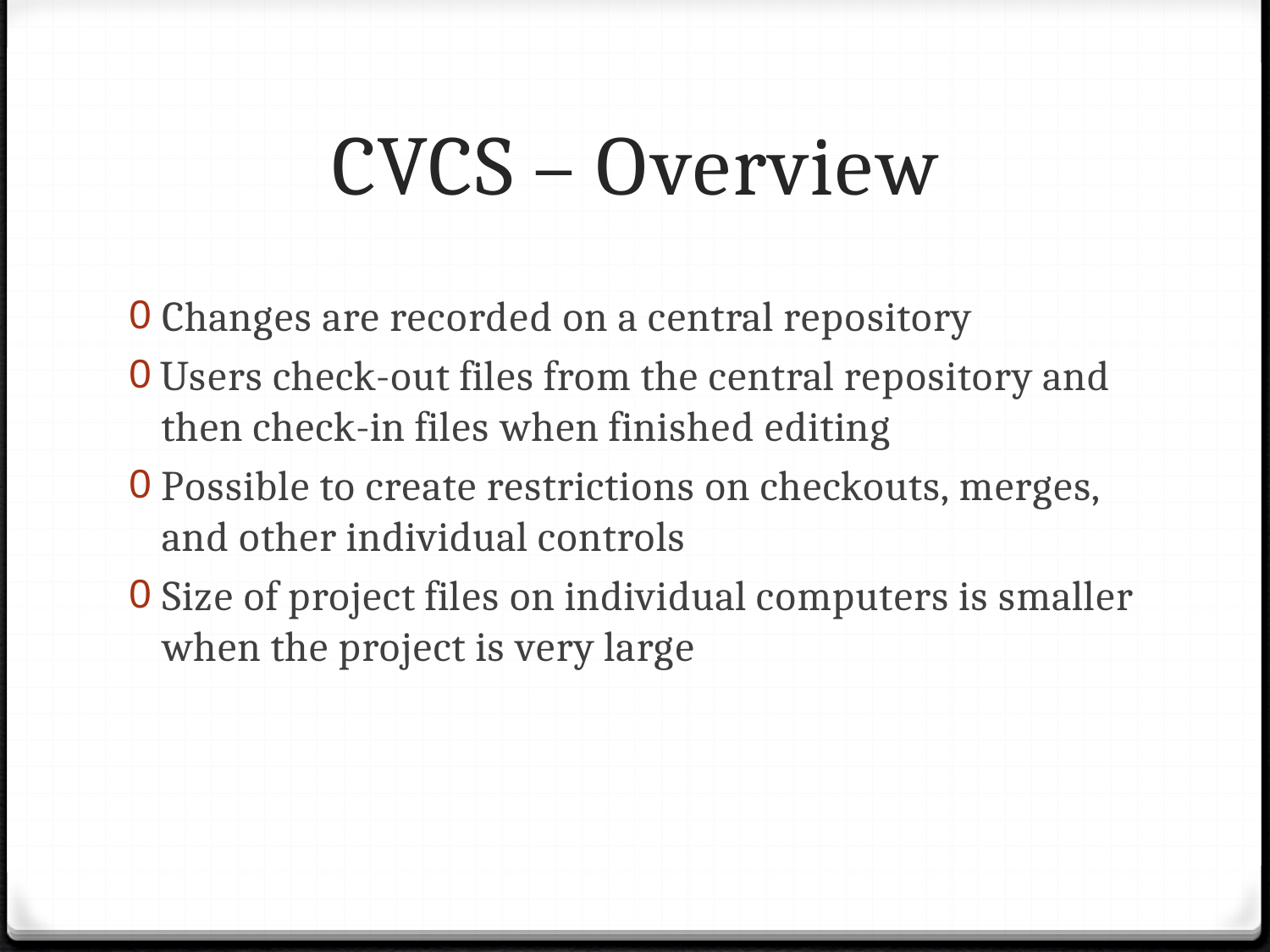

# CVCS – Overview
Changes are recorded on a central repository
Users check-out files from the central repository and then check-in files when finished editing
Possible to create restrictions on checkouts, merges, and other individual controls
Size of project files on individual computers is smaller when the project is very large